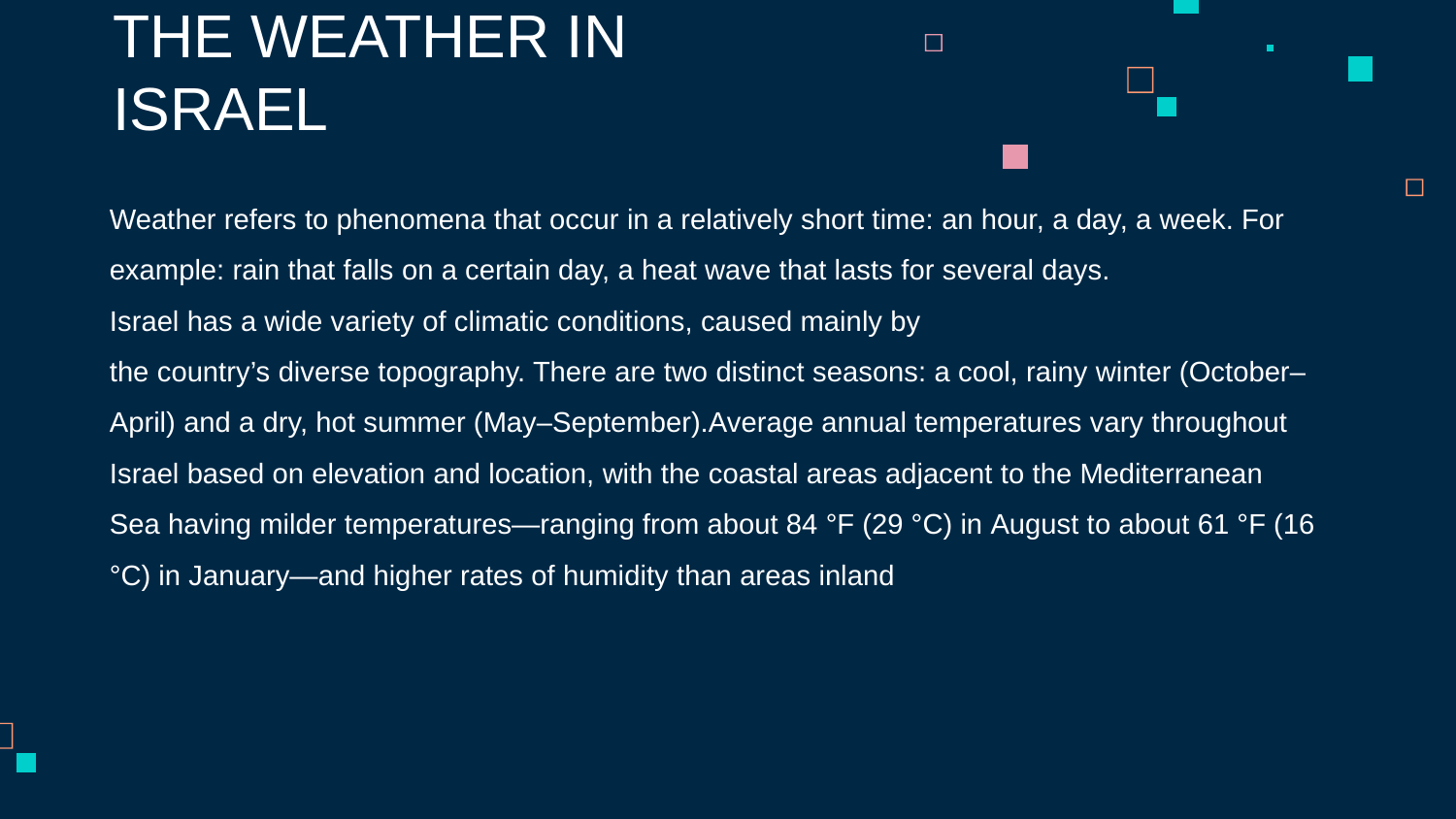

# THE WEATHER IN ISRAEL
Weather refers to phenomena that occur in a relatively short time: an hour, a day, a week. For example: rain that falls on a certain day, a heat wave that lasts for several days.
Israel has a wide variety of climatic conditions, caused mainly by the country’s diverse topography. There are two distinct seasons: a cool, rainy winter (October–April) and a dry, hot summer (May–September).Average annual temperatures vary throughout Israel based on elevation and location, with the coastal areas adjacent to the Mediterranean Sea having milder temperatures—ranging from about 84 °F (29 °C) in August to about 61 °F (16 °C) in January—and higher rates of humidity than areas inland